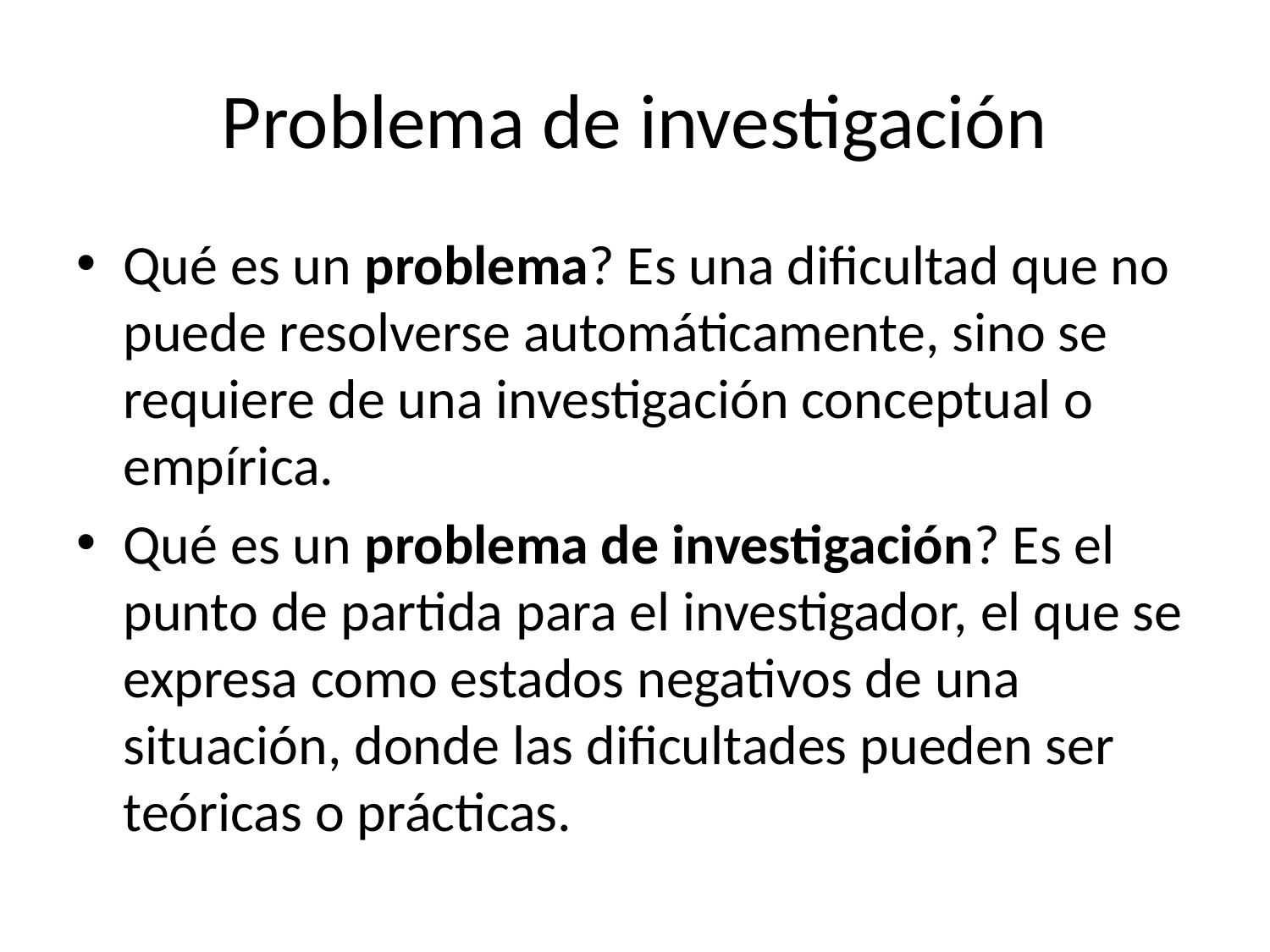

# Problema de investigación
Qué es un problema? Es una dificultad que no puede resolverse automáticamente, sino se requiere de una investigación conceptual o empírica.
Qué es un problema de investigación? Es el punto de partida para el investigador, el que se expresa como estados negativos de una situación, donde las dificultades pueden ser teóricas o prácticas.